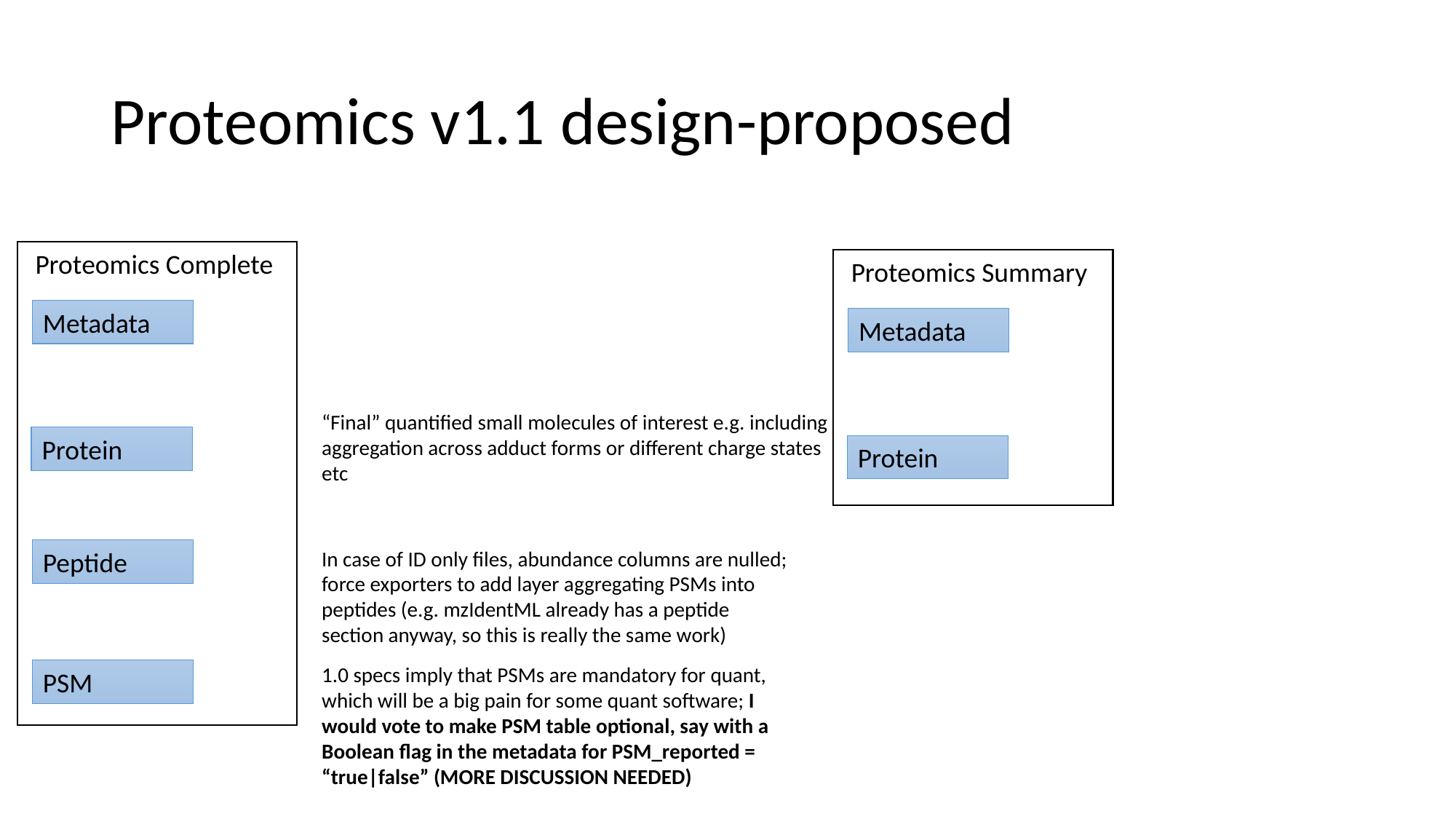

# Proteomics v1.1 design-proposed

Proteomics Complete

Proteomics Summary
Metadata
Metadata
“Final” quantified small molecules of interest e.g. including aggregation across adduct forms or different charge states etc
Protein
Protein
Peptide
In case of ID only files, abundance columns are nulled; force exporters to add layer aggregating PSMs into peptides (e.g. mzIdentML already has a peptide section anyway, so this is really the same work)
1.0 specs imply that PSMs are mandatory for quant, which will be a big pain for some quant software; I would vote to make PSM table optional, say with a Boolean flag in the metadata for PSM_reported = “true|false” (MORE DISCUSSION NEEDED)
PSM